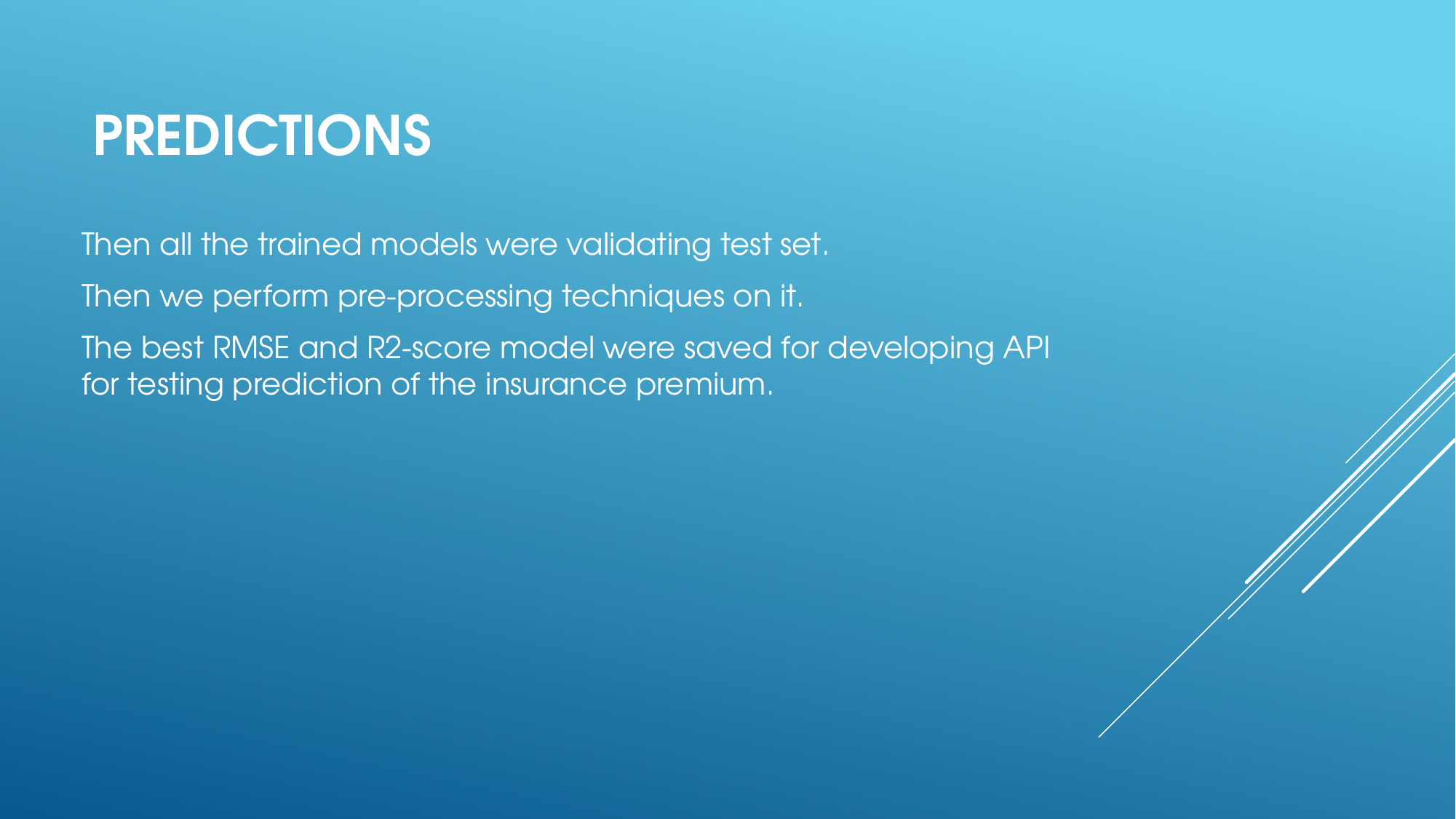

# PREDICTIONS
Then all the trained models were validating test set.
Then we perform pre-processing techniques on it.
The best RMSE and R2-score model were saved for developing API for testing prediction of the insurance premium.